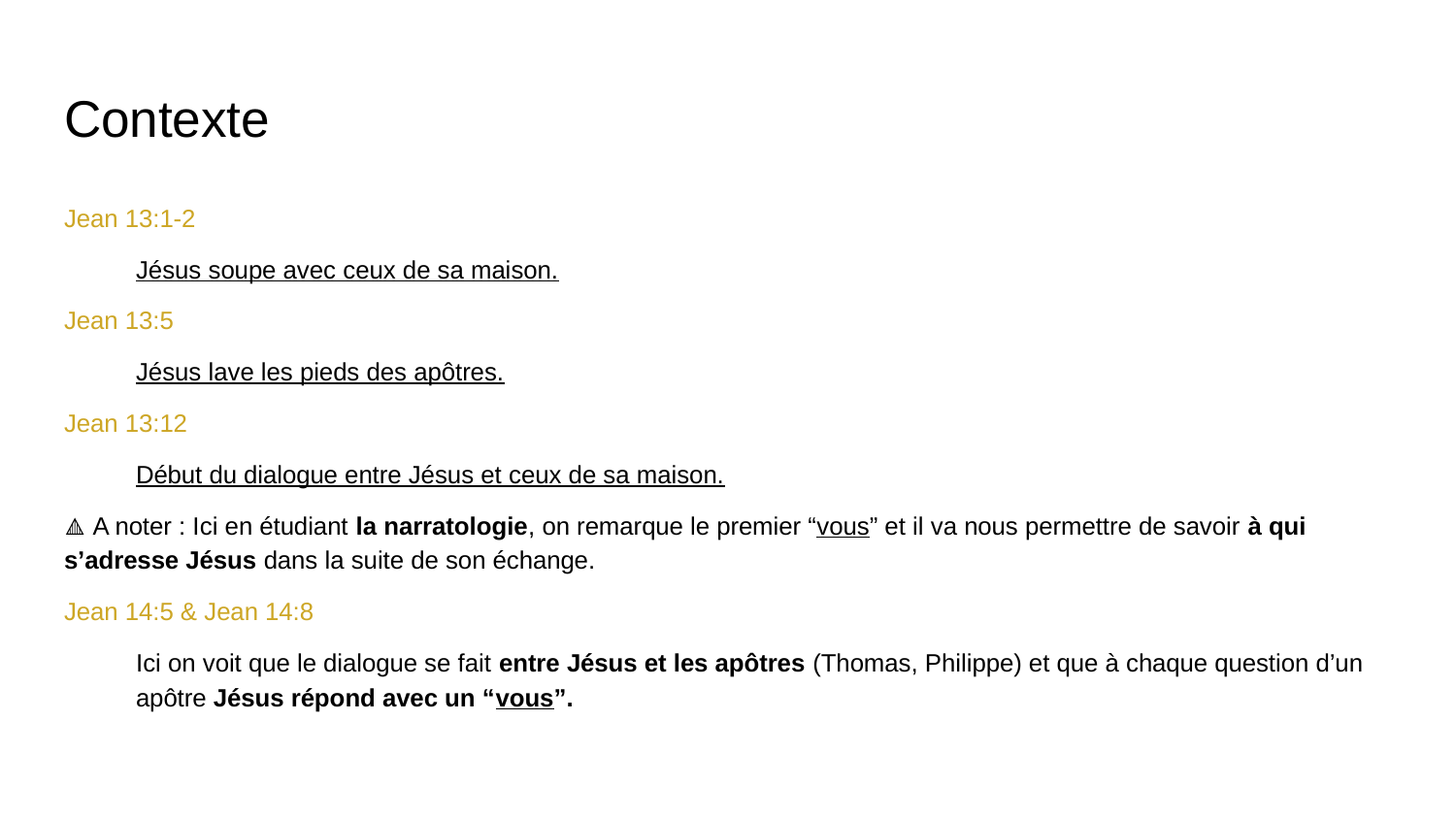

# Contexte
Jean 13:1-2
Jésus soupe avec ceux de sa maison.
Jean 13:5
Jésus lave les pieds des apôtres.
Jean 13:12
Début du dialogue entre Jésus et ceux de sa maison.
🔺 A noter : Ici en étudiant la narratologie, on remarque le premier “vous” et il va nous permettre de savoir à qui s’adresse Jésus dans la suite de son échange.
Jean 14:5 & Jean 14:8
Ici on voit que le dialogue se fait entre Jésus et les apôtres (Thomas, Philippe) et que à chaque question d’un apôtre Jésus répond avec un “vous”.